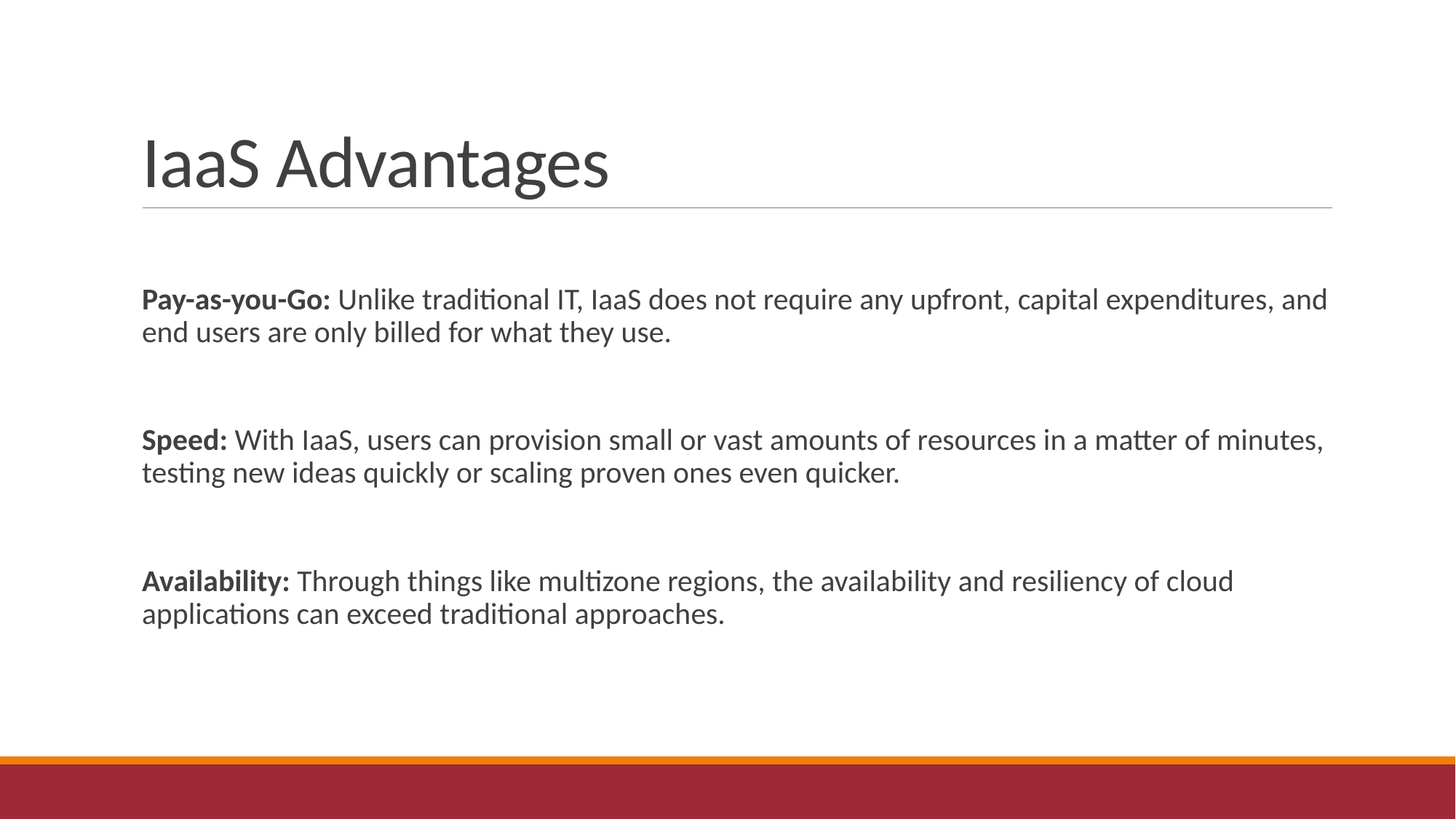

# IaaS Advantages

Pay-as-you-Go: Unlike traditional IT, IaaS does not require any upfront, capital expenditures, and end users are only billed for what they use.

Speed: With IaaS, users can provision small or vast amounts of resources in a matter of minutes, testing new ideas quickly or scaling proven ones even quicker.

Availability: Through things like multizone regions, the availability and resiliency of cloud applications can exceed traditional approaches.